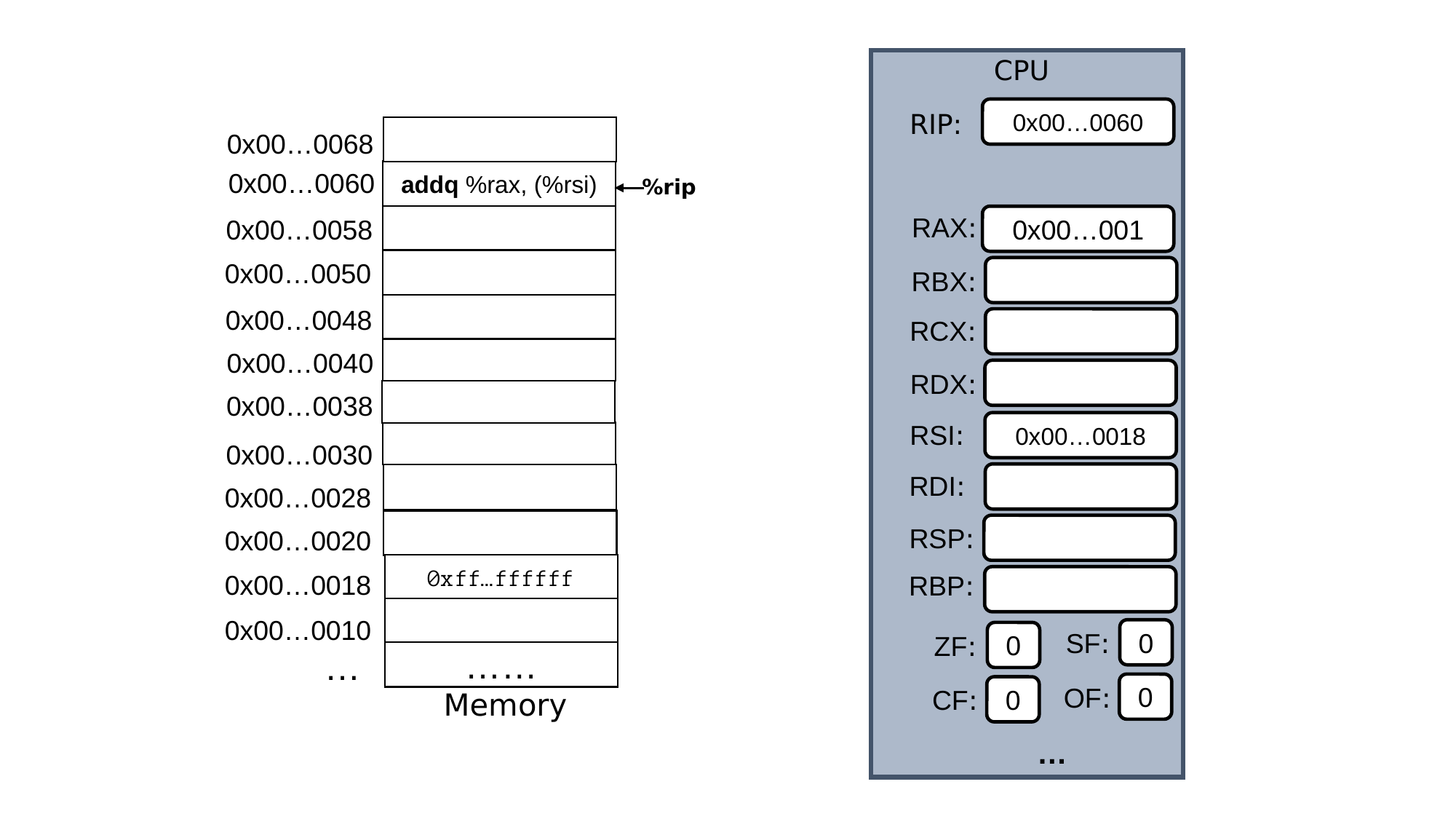

CPU

0x00…0060
RIP:

0x00…0068
0x00…0060
addq %rax, (%rsi)
%rip
RAX:

0x00…001
0x00…0058

0x00…0050

RBX:

0x00…0048
RCX:

0x00…0040

RDX:

0x00…0038
RSI:
0x00…0018

0x00…0030
RDI:

0x00…0028

RSP:
0x00…0020
0xff…ffffff
0x00…0018
RBP:

0x00…0010
0
SF:
0
ZF:
…
……
0
OF:
0
CF:
Memory
…